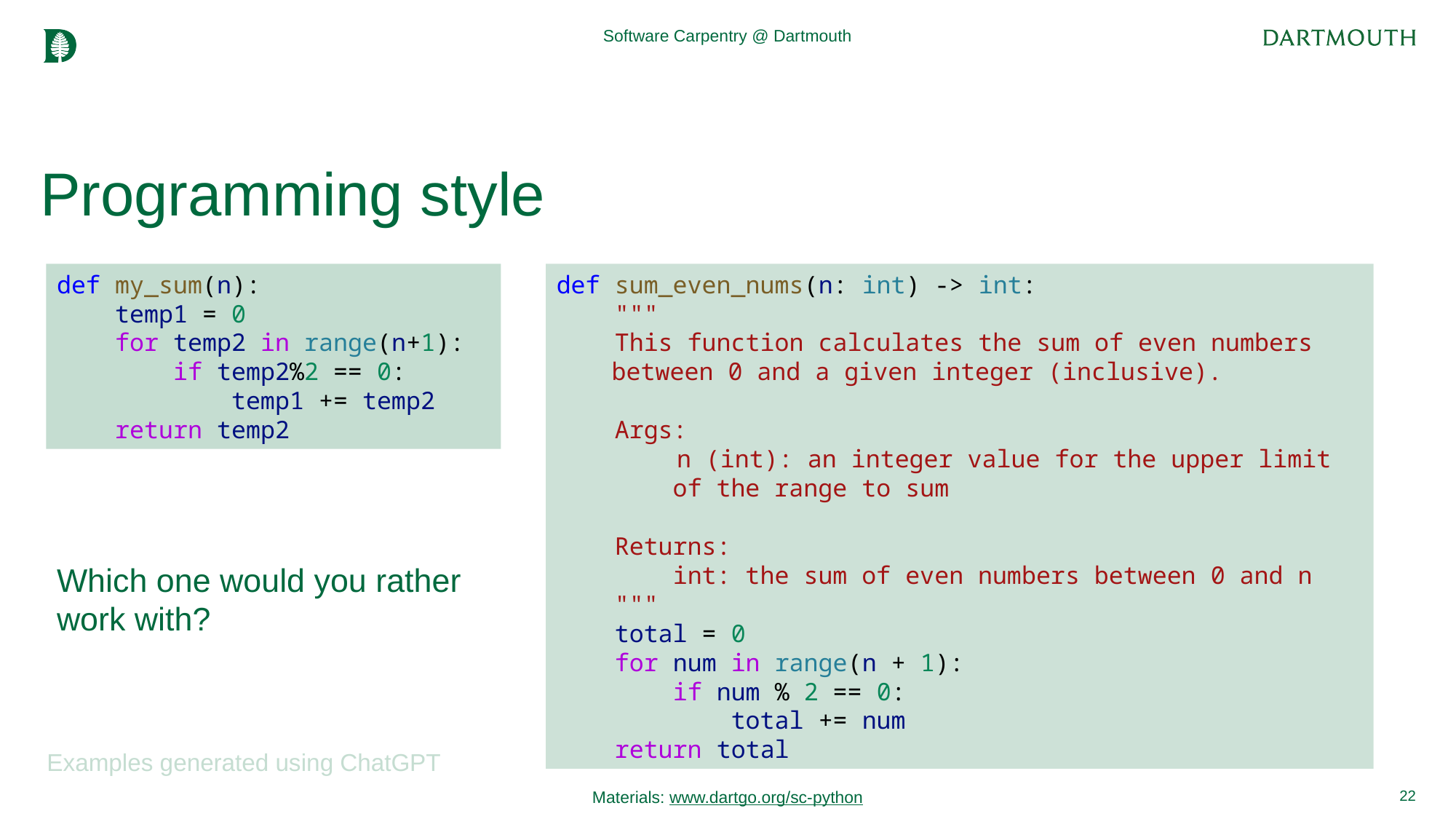

Software Carpentry @ Dartmouth
# Programming style
def my_sum(n):
    temp1 = 0
    for temp2 in range(n+1):
        if temp2%2 == 0:
            temp1 += temp2
    return temp2
def sum_even_nums(n: int) -> int:
    """
    This function calculates the sum of even numbers between 0 and a given integer (inclusive).
    Args:
    n (int): an integer value for the upper limit of the range to sum
    Returns:
        int: the sum of even numbers between 0 and n
    """
    total = 0
    for num in range(n + 1):
        if num % 2 == 0:
            total += num
    return total
Which one would you rather work with?
Examples generated using ChatGPT
22